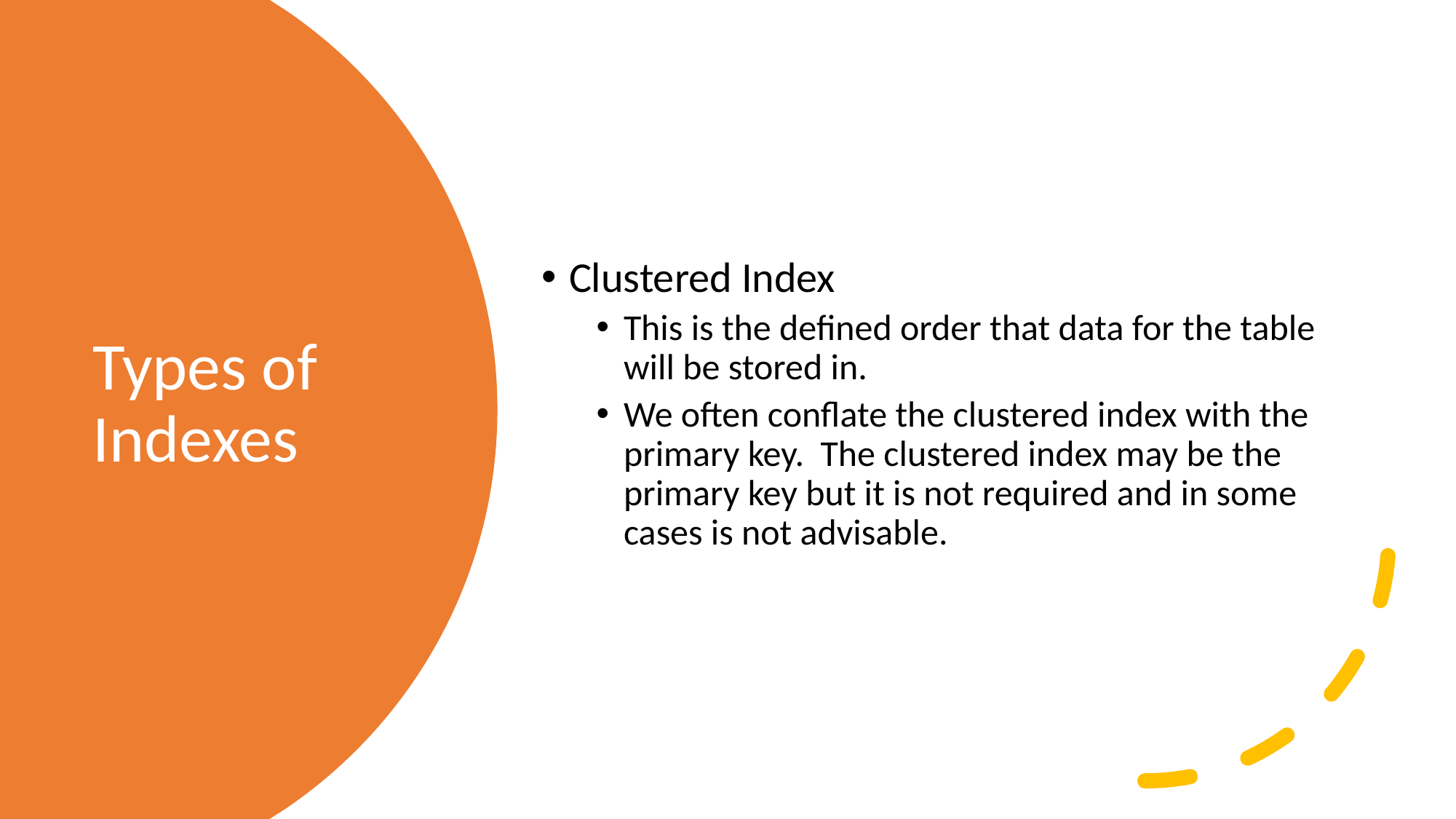

Clustered Index
This is the defined order that data for the table will be stored in.
We often conflate the clustered index with the primary key.  The clustered index may be the primary key but it is not required and in some cases is not advisable.
# Types of Indexes